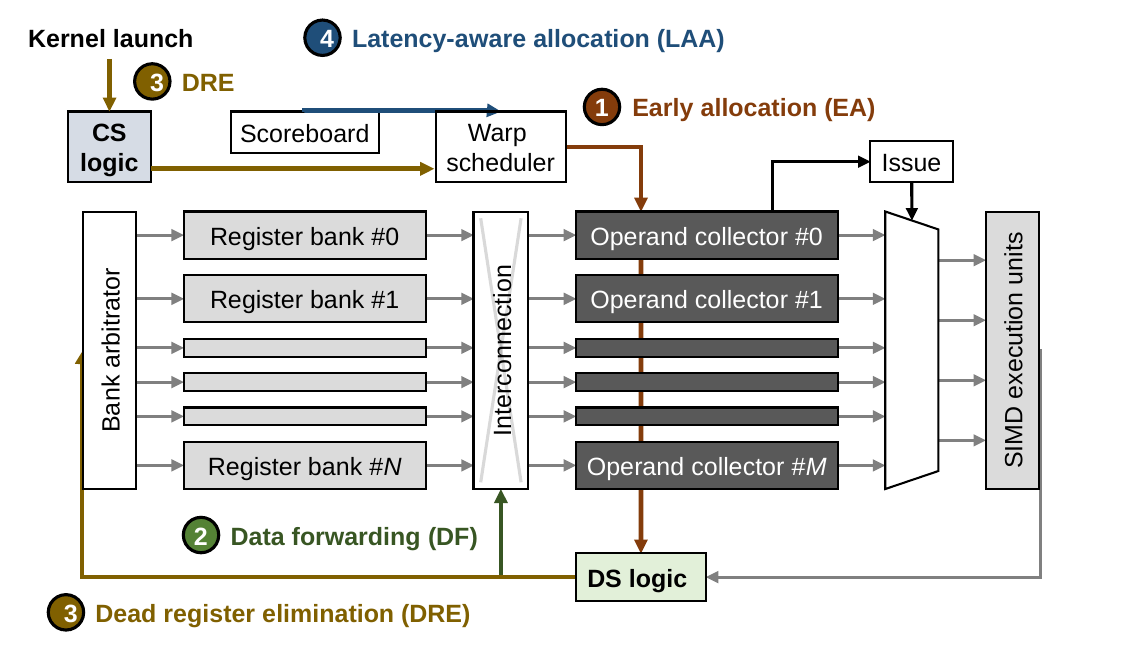

Latency-aware allocation (LAA)
4
Kernel launch
DRE
3
Early allocation (EA)
1
CS
logic
Scoreboard
Warp
scheduler
Issue
Register bank #0
Interconnection
Operand collector #0

Register bank #1
Operand collector #1
Bank arbitrator

SIMD execution units

Register bank #N
Operand collector #M
2
Data forwarding (DF)
DS logic
Dead register elimination (DRE)
3